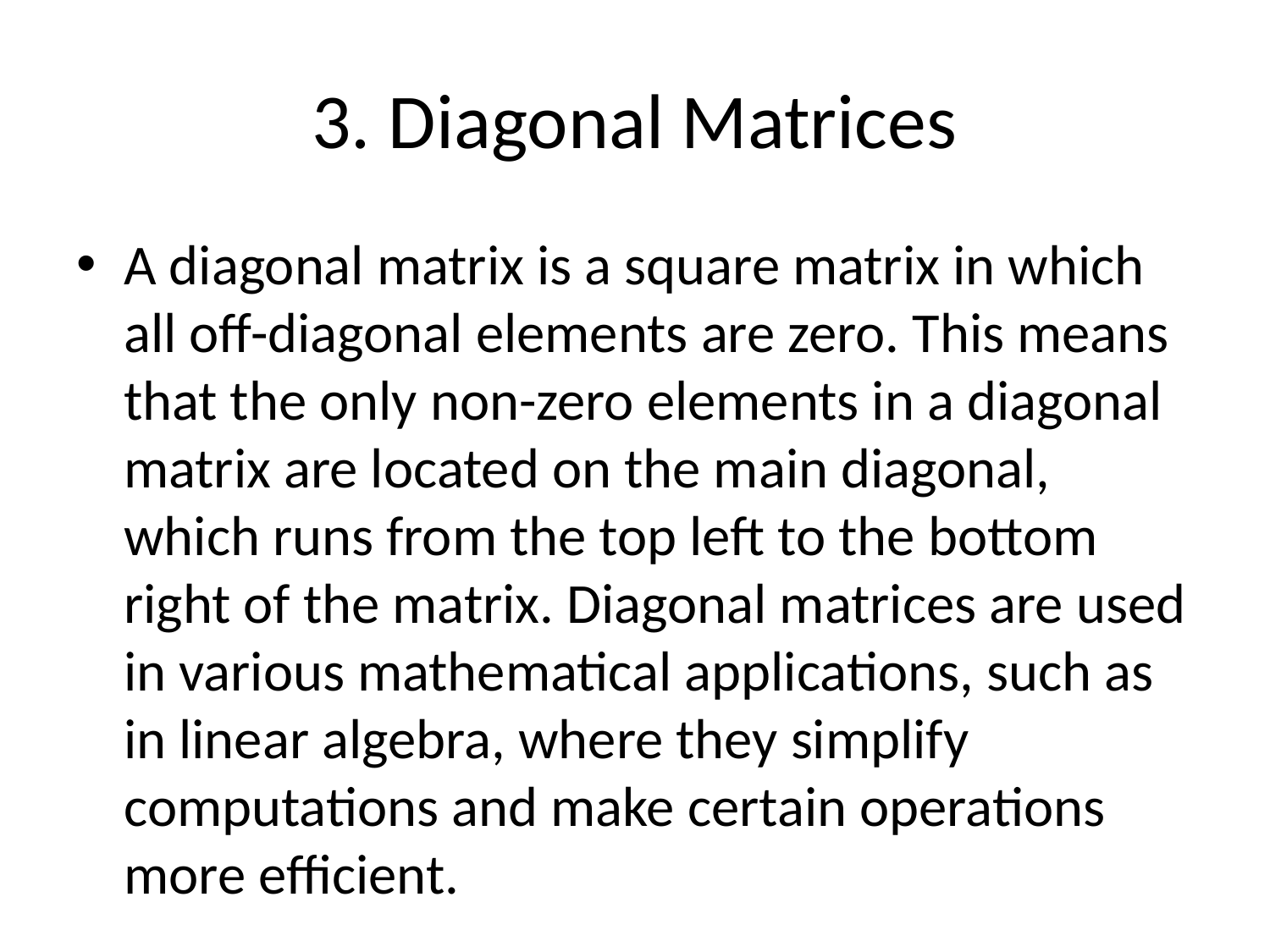

# 3. Diagonal Matrices
A diagonal matrix is a square matrix in which all off-diagonal elements are zero. This means that the only non-zero elements in a diagonal matrix are located on the main diagonal, which runs from the top left to the bottom right of the matrix. Diagonal matrices are used in various mathematical applications, such as in linear algebra, where they simplify computations and make certain operations more efficient.